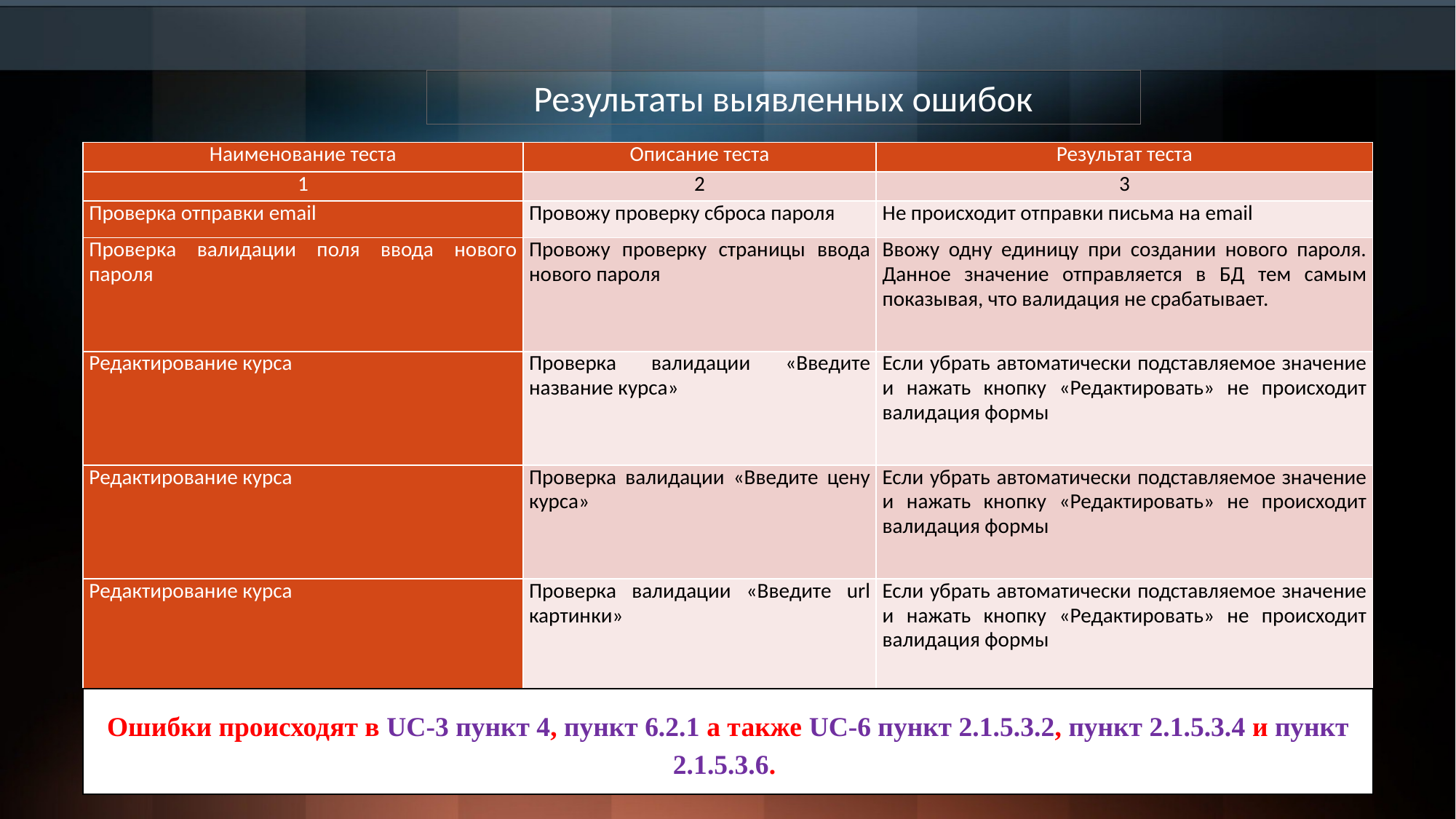

Результаты выявленных ошибок
| Наименование теста | Описание теста | Результат теста |
| --- | --- | --- |
| 1 | 2 | 3 |
| Проверка отправки email | Провожу проверку сброса пароля | Не происходит отправки письма на email |
| Проверка валидации поля ввода нового пароля | Провожу проверку страницы ввода нового пароля | Ввожу одну единицу при создании нового пароля. Данное значение отправляется в БД тем самым показывая, что валидация не срабатывает. |
| Редактирование курса | Проверка валидации «Введите название курса» | Если убрать автоматически подставляемое значение и нажать кнопку «Редактировать» не происходит валидация формы |
| Редактирование курса | Проверка валидации «Введите цену курса» | Если убрать автоматически подставляемое значение и нажать кнопку «Редактировать» не происходит валидация формы |
| Редактирование курса | Проверка валидации «Введите url картинки» | Если убрать автоматически подставляемое значение и нажать кнопку «Редактировать» не происходит валидация формы |
Ошибки происходят в UC-3 пункт 4, пункт 6.2.1 а также UC-6 пункт 2.1.5.3.2, пункт 2.1.5.3.4 и пункт 2.1.5.3.6.